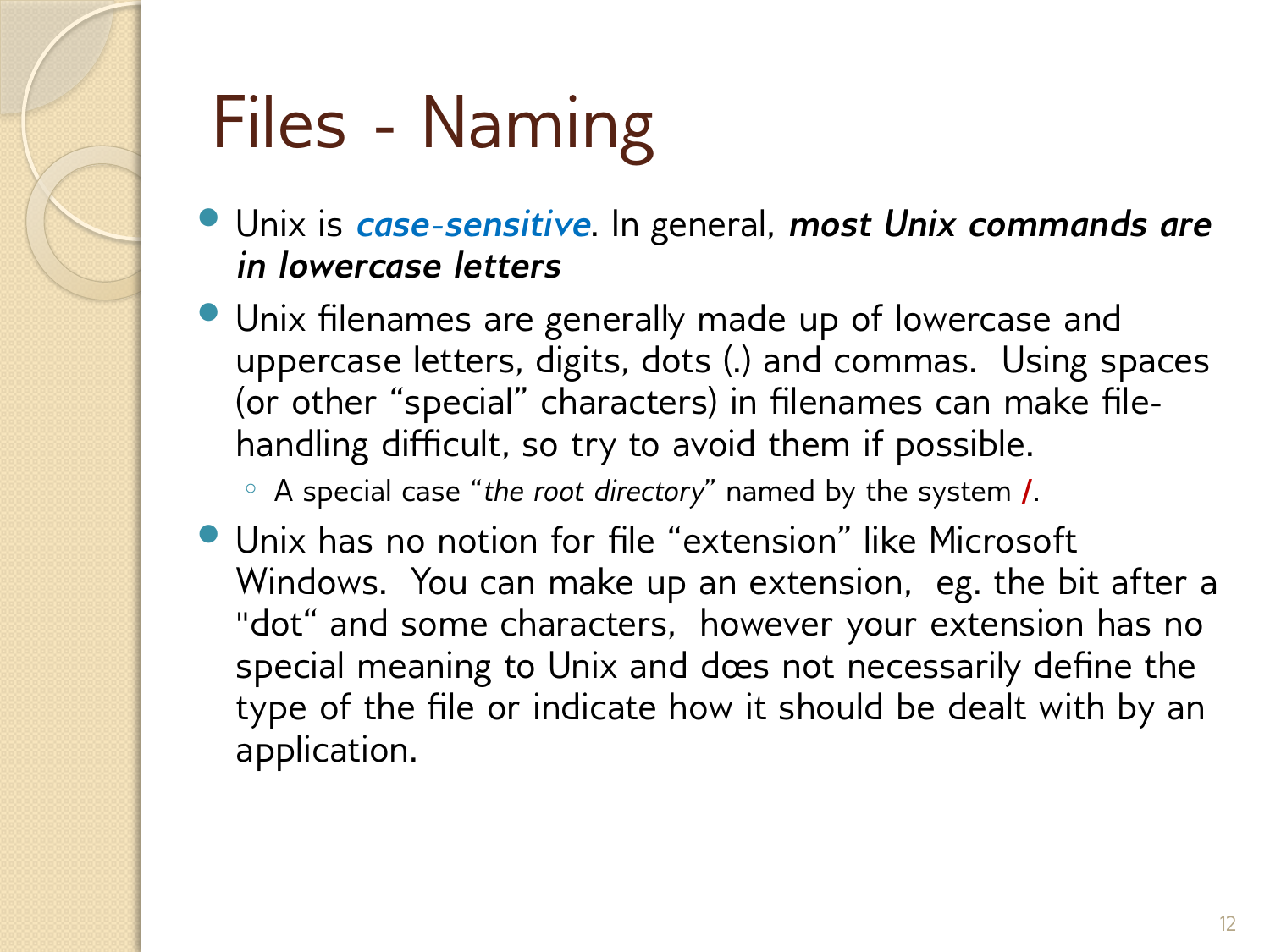

# Files - Naming
Unix is case-sensitive. In general, most Unix commands are in lowercase letters
Unix filenames are generally made up of lowercase and uppercase letters, digits, dots (.) and commas.  Using spaces (or other “special” characters) in filenames can make file-handling difficult, so try to avoid them if possible.
A special case “the root directory” named by the system /.
Unix has no notion for file “extension” like Microsoft Windows.  You can make up an extension,  eg. the bit after a "dot“ and some characters,  however your extension has no special meaning to Unix and does not necessarily define the type of the file or indicate how it should be dealt with by an application.
12